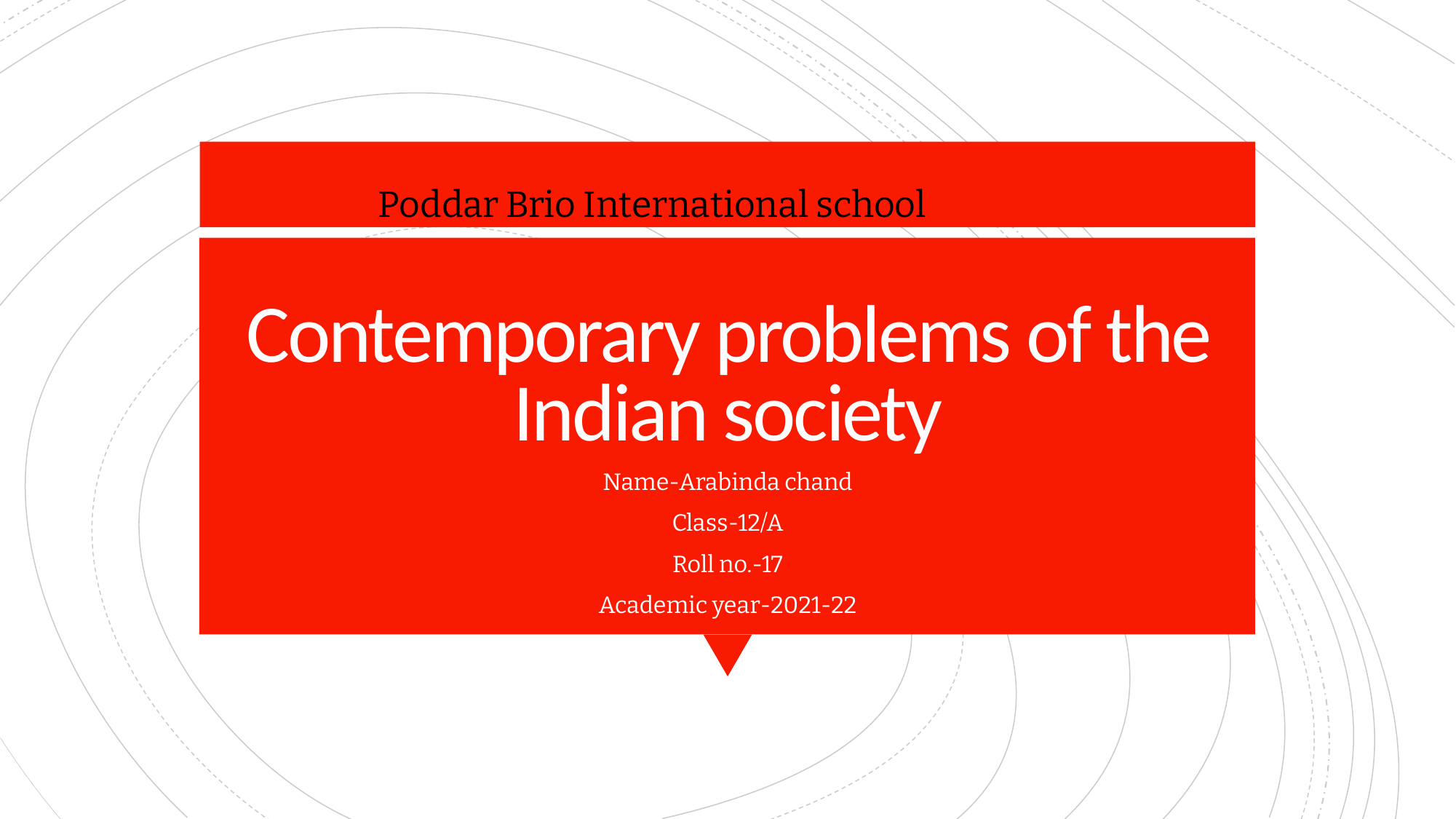

Poddar Brio International school
# Contemporary problems of the Indian society
Name-Arabinda chand
Class-12/A
Roll no.-17
Academic year-2021-22